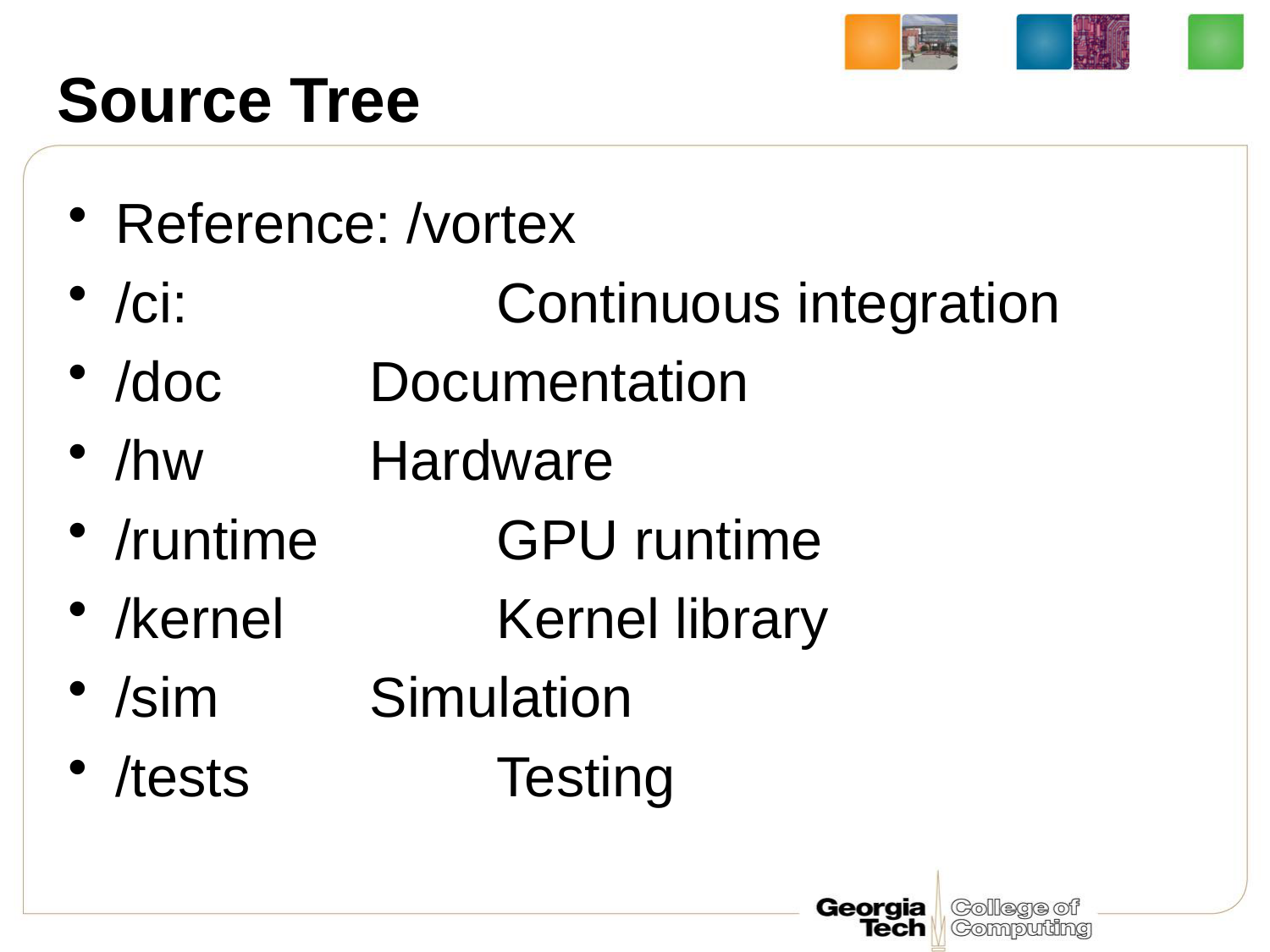

# Source Tree
Reference: /vortex
/ci:			Continuous integration
/doc		Documentation
/hw		Hardware
/runtime		GPU runtime
/kernel		Kernel library
/sim		Simulation
/tests		Testing